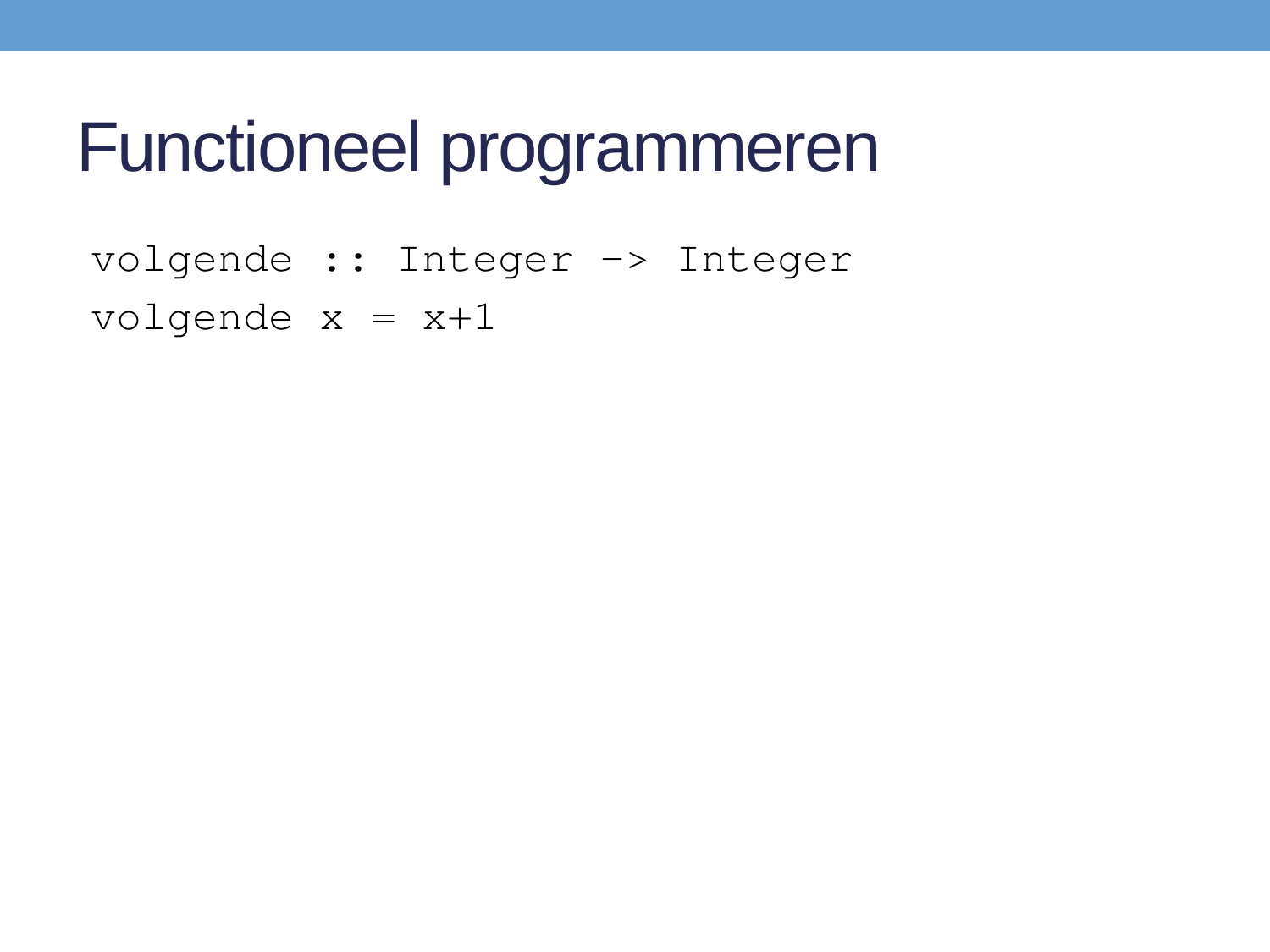

# Functioneel programmeren
volgende :: Integer -> Integer
volgende x = x+1